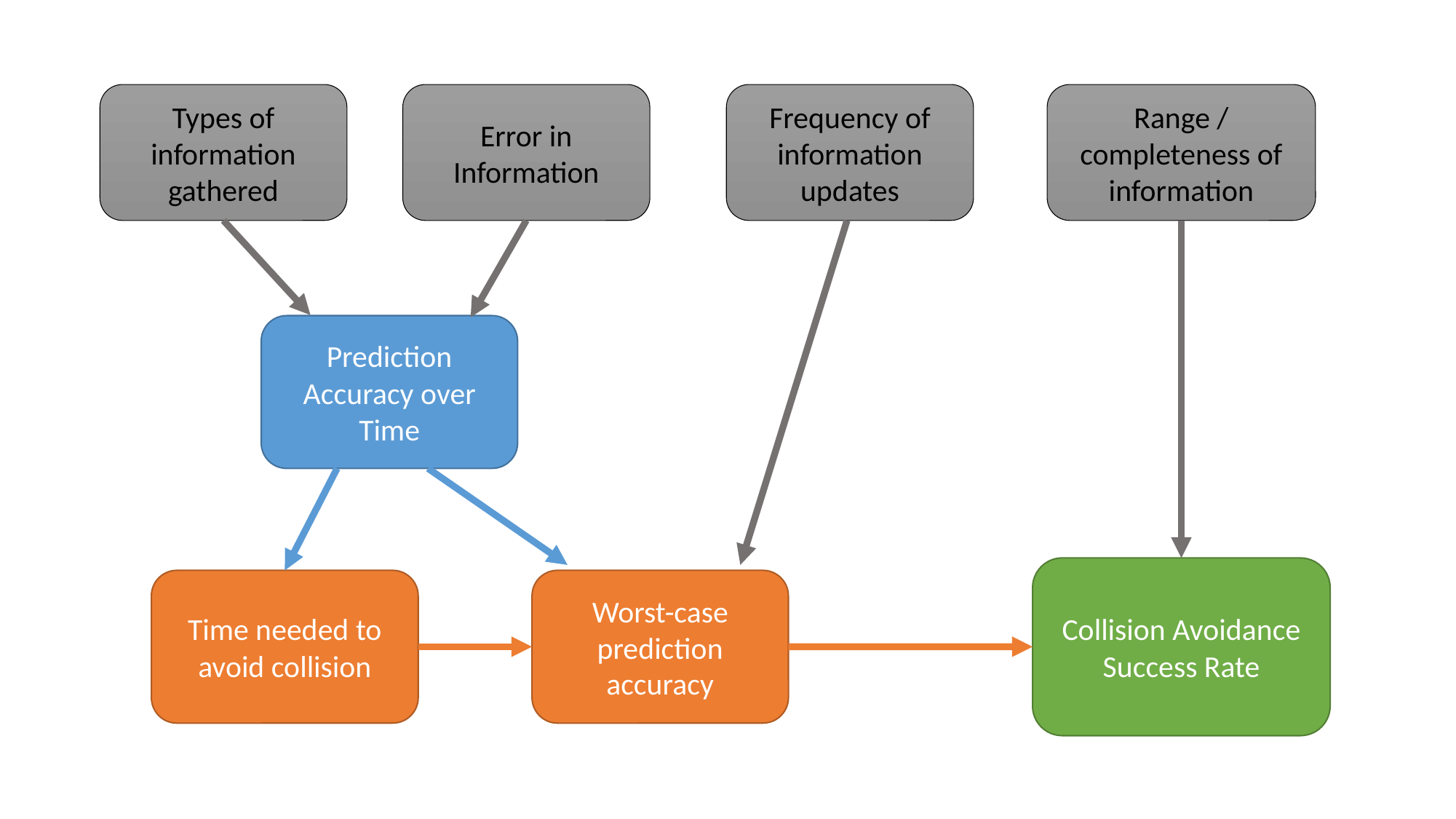

Error in Information
Range / completeness of information
Types of information gathered
Frequency of information updates
Prediction Accuracy over Time
Collision Avoidance Success Rate
Time needed to avoid collision
Worst-case prediction accuracy